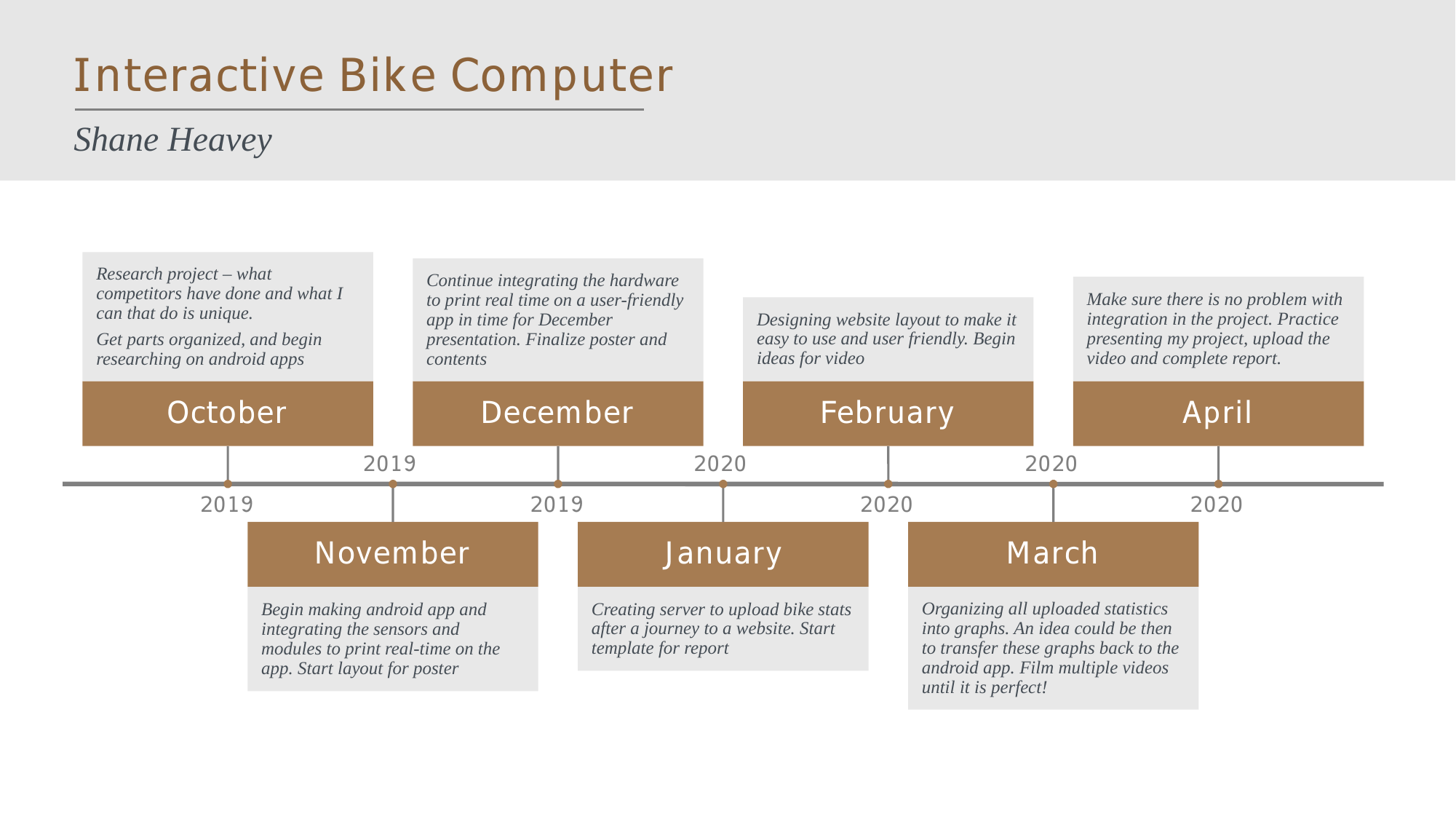

# Interactive Bike Computer
Shane Heavey
October
Research project – what competitors have done and what I can that do is unique.
Get parts organized, and begin researching on android apps
November
Begin making android app and integrating the sensors and modules to print real-time on the app. Start layout for poster
December
Continue integrating the hardware to print real time on a user-friendly app in time for December presentation. Finalize poster and contents
January
Creating server to upload bike stats after a journey to a website. Start template for report
February
Designing website layout to make it easy to use and user friendly. Begin ideas for video
March
Organizing all uploaded statistics into graphs. An idea could be then to transfer these graphs back to the android app. Film multiple videos until it is perfect!
April
Make sure there is no problem with integration in the project. Practice presenting my project, upload the video and complete report.
2019
2020
2020
2019
2019
2020
2020